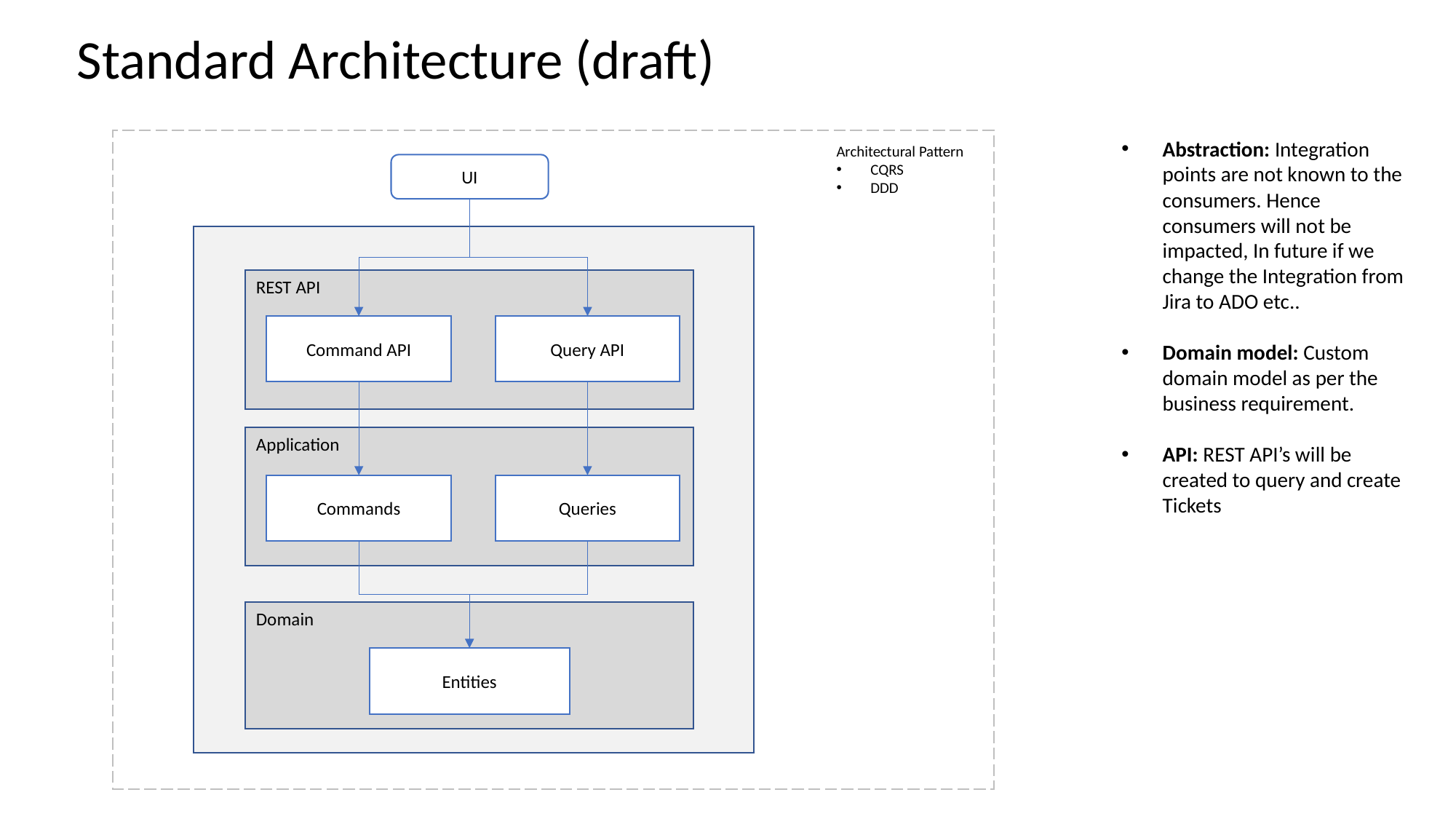

Standard Architecture (draft)

Abstraction: Integration points are not known to the consumers. Hence consumers will not be impacted, In future if we change the Integration from Jira to ADO etc..

Domain model: Custom domain model as per the business requirement.

API: REST API’s will be created to query and create Tickets
Architectural Pattern
CQRS
DDD
UI

REST API
Command API
Query API
Application
Commands
Queries
Domain
Entities